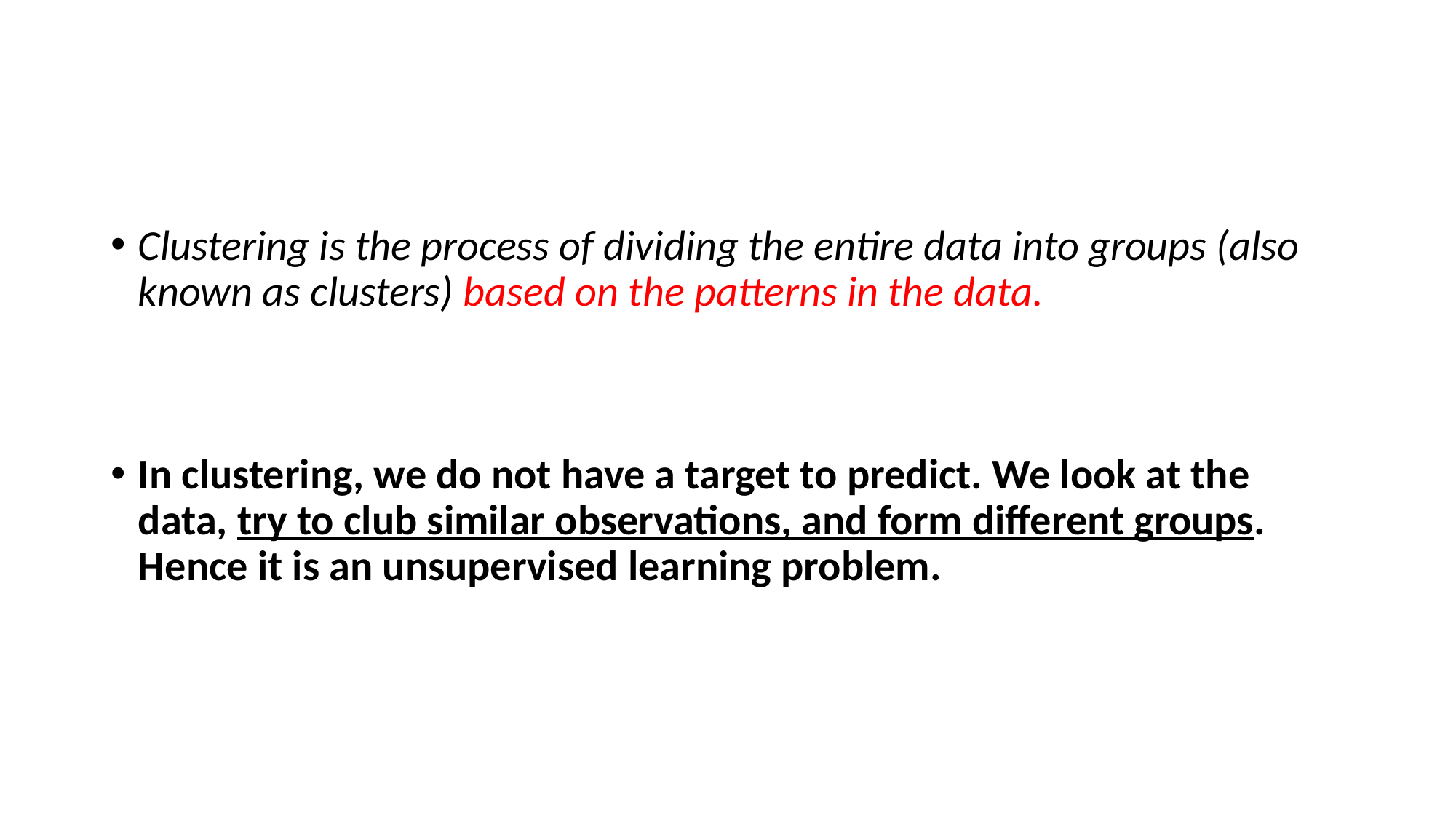

#
Clustering is the process of dividing the entire data into groups (also known as clusters) based on the patterns in the data.

In clustering, we do not have a target to predict. We look at the data, try to club similar observations, and form different groups. Hence it is an unsupervised learning problem.